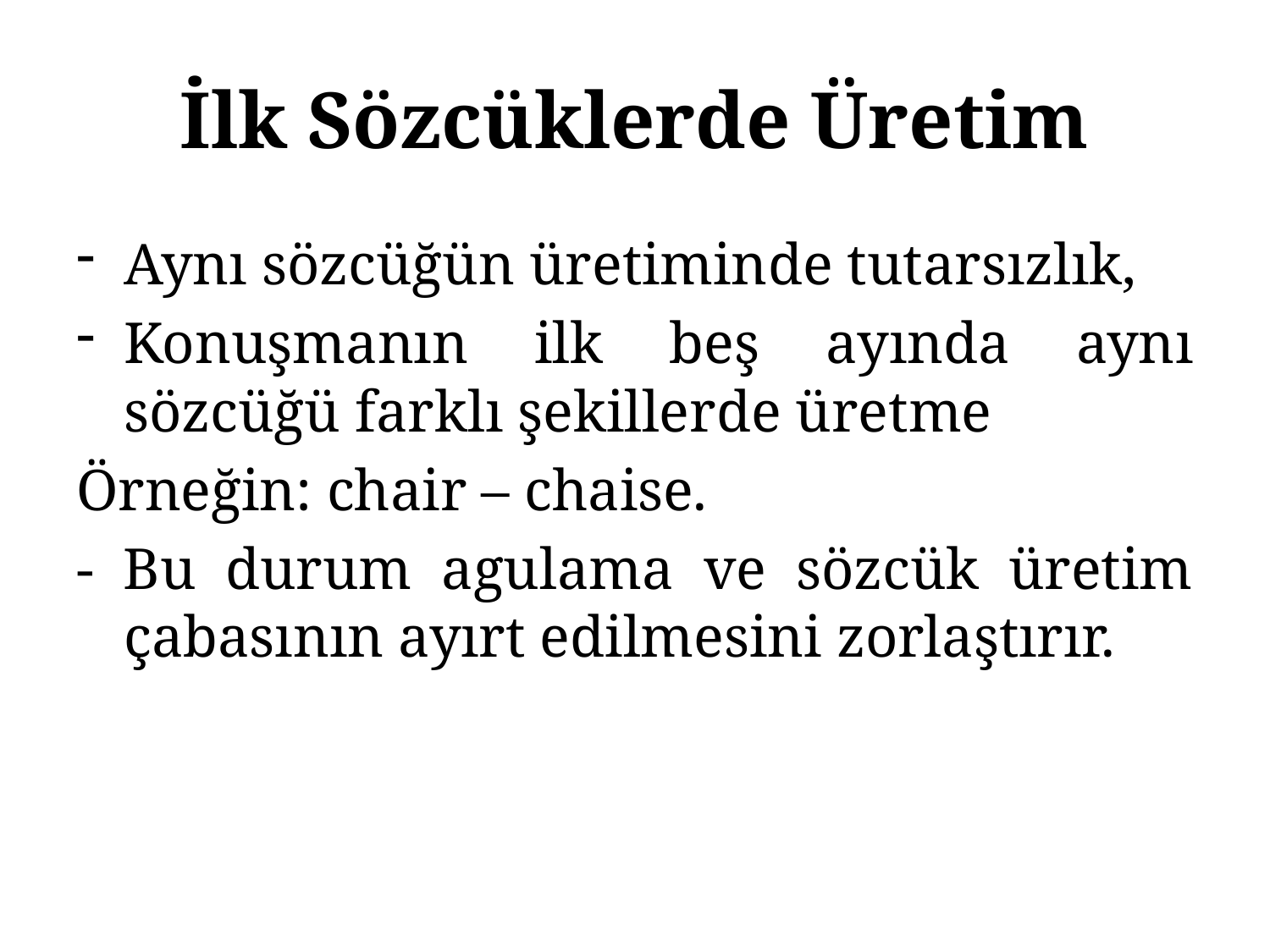

# İlk Sözcüklerde Üretim
Aynı sözcüğün üretiminde tutarsızlık,
Konuşmanın ilk beş ayında aynı sözcüğü farklı şekillerde üretme
Örneğin: chair – chaise.
- Bu durum agulama ve sözcük üretim çabasının ayırt edilmesini zorlaştırır.